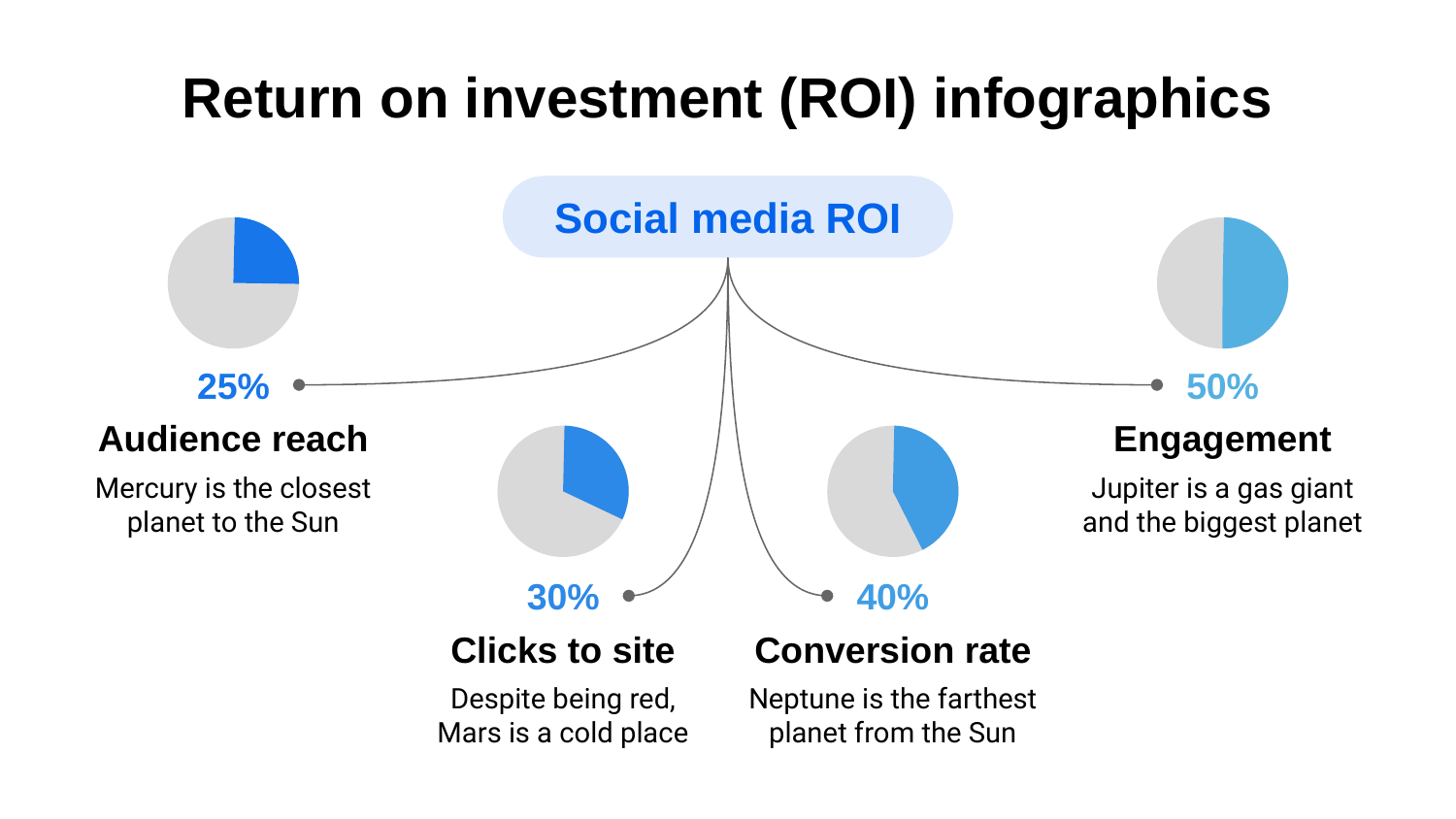

# Return on investment (ROI) infographics
Social media ROI

25%
Audience reach
Mercury is the closest planet to the Sun
50%
Engagement
Jupiter is a gas giant and the biggest planet

30%
Clicks to site
Despite being red, Mars is a cold place
40%
Conversion rate
Neptune is the farthest planet from the Sun